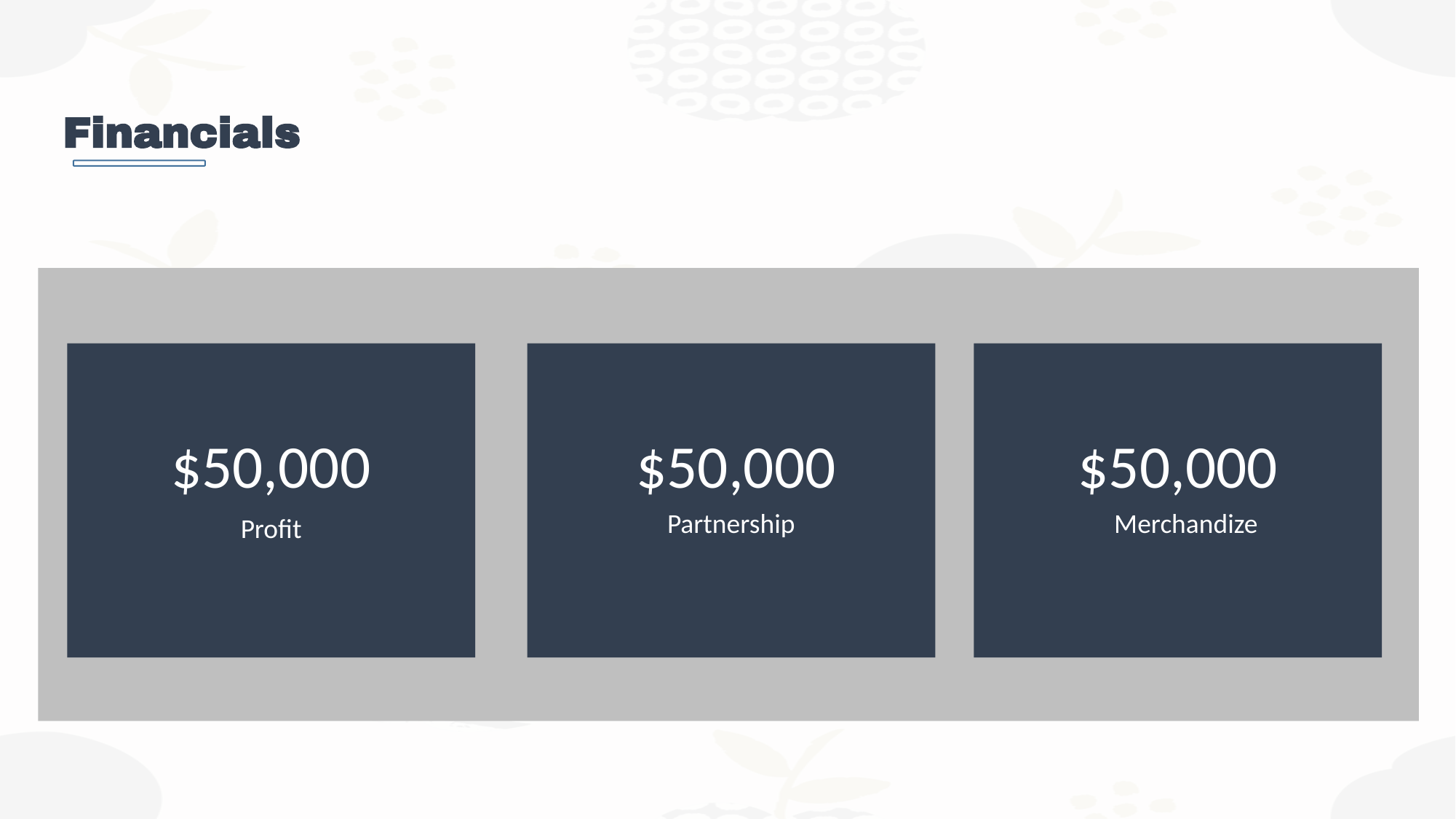

Financials

$50,000
$50,000
$50,000
Partnership
Merchandize
Profit